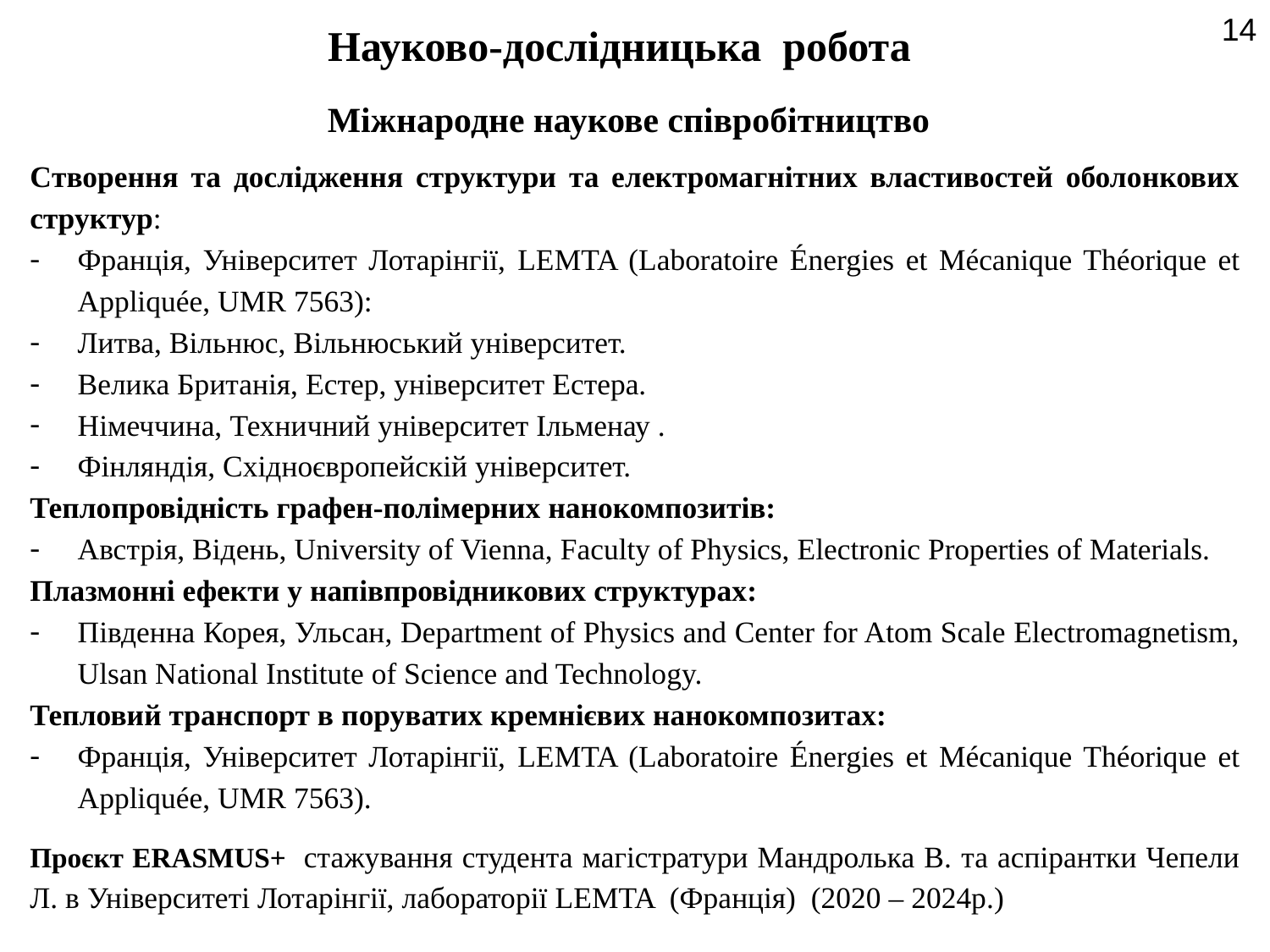

14
Науково-дослідницька  робота
Міжнародне наукове співробітництво
Створення та дослідження структури та електромагнітних властивостей оболонкових структур:
Франція, Університет Лотарінгії, LEMTA (Laboratoire Énergies et Mécanique Théorique et Appliquée, UMR 7563):
Литва, Вільнюс, Вільнюський університет.
Велика Британія, Естер, університет Естера.
Німеччина, Техничний університет Ільменау .
Фінляндія, Східноєвропейскій університет.
Теплопровідність графен-полімерних нанокомпозитів:
Австрія, Відень, University of Vienna, Faculty of Physics, Electronic Properties of Materials.
Плазмонні ефекти у напівпровідникових структурах:
Південна Корея, Ульсан, Department of Physics and Center for Atom Scale Electromagnetism, Ulsan National Institute of Science and Technology.
Тепловий транспорт в поруватих кремнієвих нанокомпозитах:
Франція, Університет Лотарінгії, LEMTA (Laboratoire Énergies et Mécanique Théorique et Appliquée, UMR 7563).
Проєкт ERASMUS+  стажування студента магістратури Мандролька В. та аспірантки Чепели Л. в Університеті Лотарінгії, лабораторії LEMTA  (Франція)  (2020 – 2024р.)